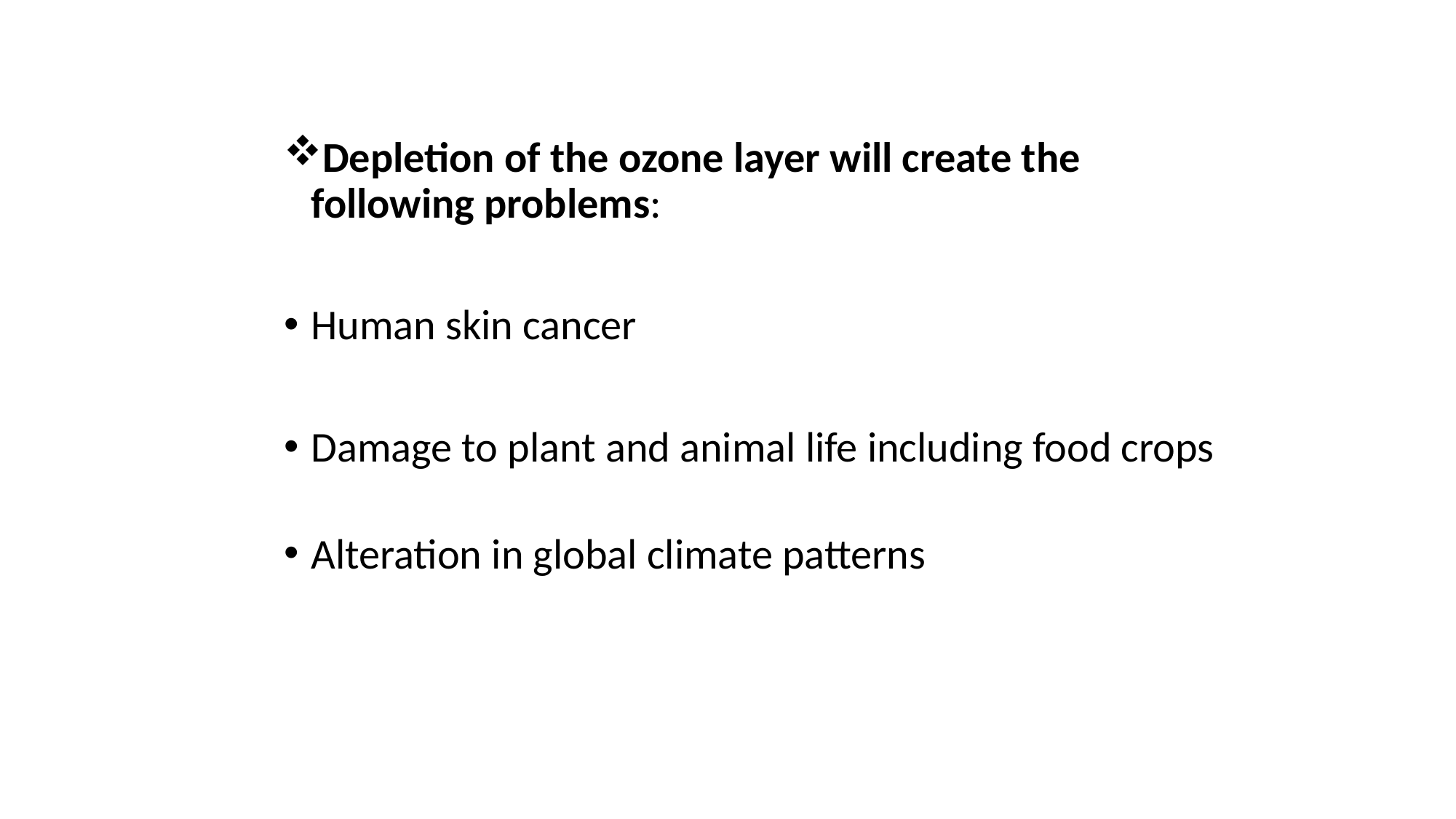

Depletion of the ozone layer will create the following problems:

Human skin cancer

Damage to plant and animal life including food crops
Alteration in global climate patterns